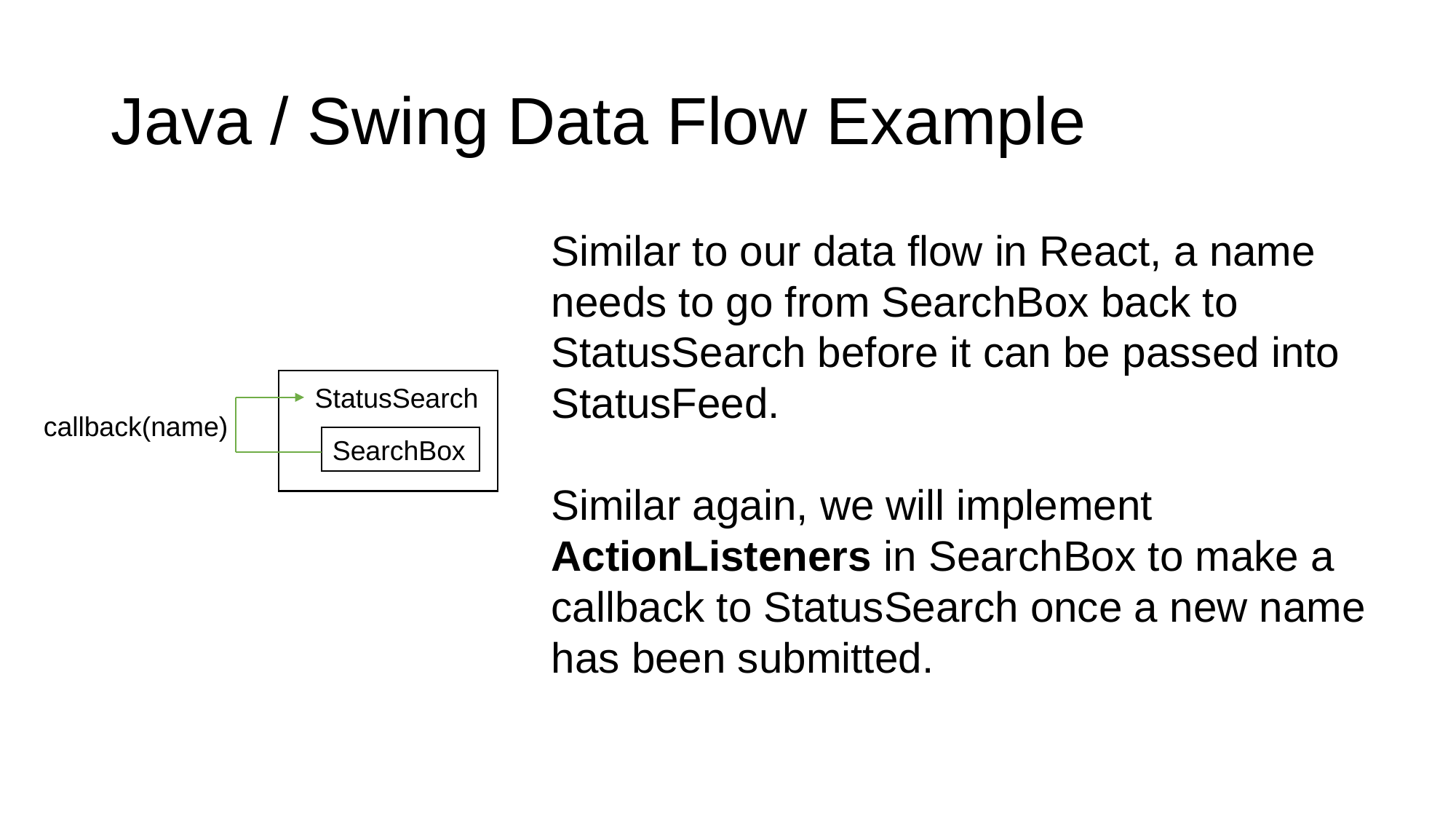

# Java / Swing Data Flow Example
Similar to our data flow in React, a name needs to go from SearchBox back to StatusSearch before it can be passed into StatusFeed.

Similar again, we will implement ActionListeners in SearchBox to make a callback to StatusSearch once a new name has been submitted.

StatusSearch
callback(name)
SearchBox